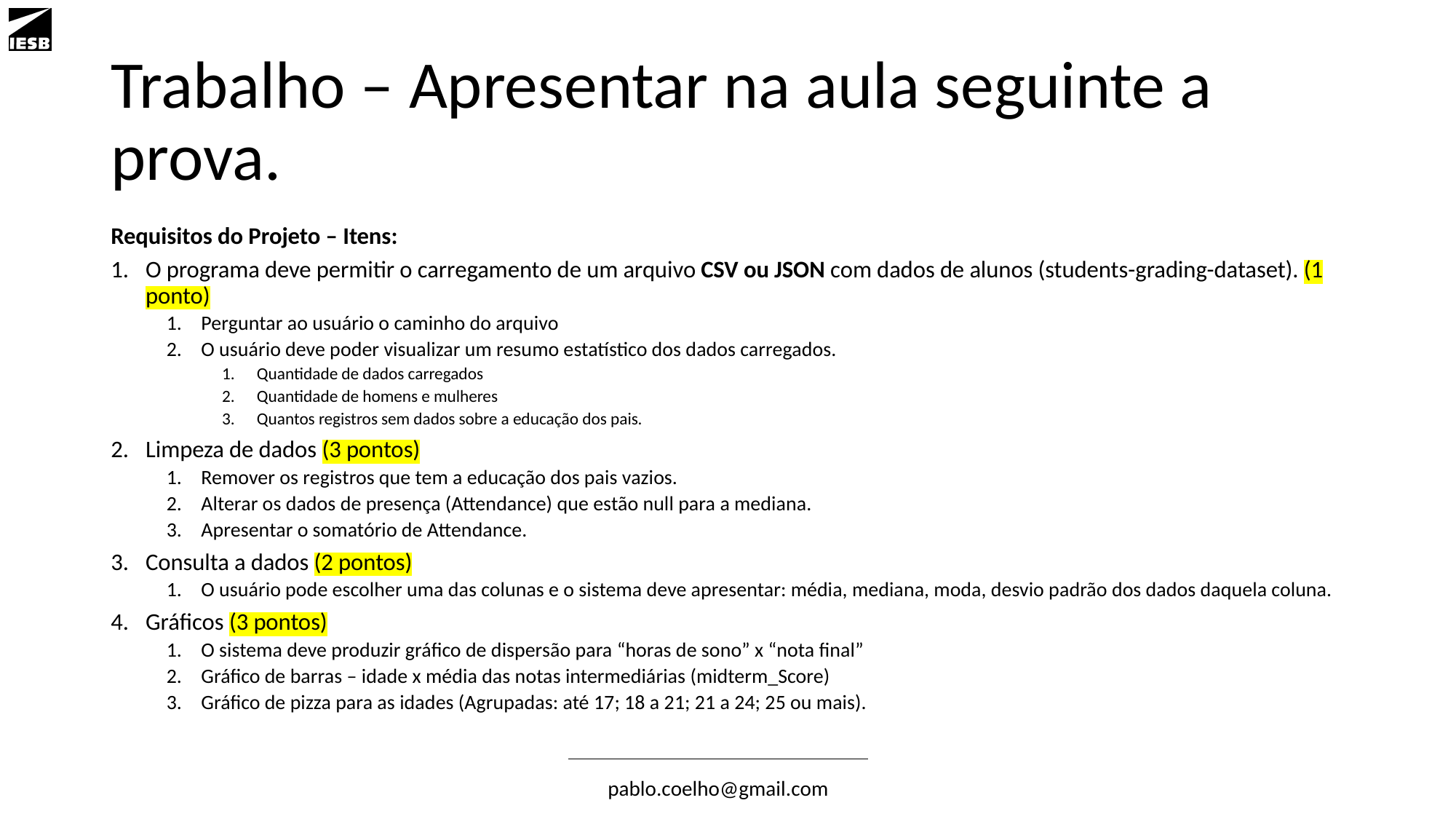

# Trabalho – Apresentar na aula seguinte a prova.
Requisitos do Projeto – Itens:
O programa deve permitir o carregamento de um arquivo CSV ou JSON com dados de alunos (students-grading-dataset). (1 ponto)
Perguntar ao usuário o caminho do arquivo
O usuário deve poder visualizar um resumo estatístico dos dados carregados.
Quantidade de dados carregados
Quantidade de homens e mulheres
Quantos registros sem dados sobre a educação dos pais.
Limpeza de dados (3 pontos)
Remover os registros que tem a educação dos pais vazios.
Alterar os dados de presença (Attendance) que estão null para a mediana.
Apresentar o somatório de Attendance.
Consulta a dados (2 pontos)
O usuário pode escolher uma das colunas e o sistema deve apresentar: média, mediana, moda, desvio padrão dos dados daquela coluna.
Gráficos (3 pontos)
O sistema deve produzir gráfico de dispersão para “horas de sono” x “nota final”
Gráfico de barras – idade x média das notas intermediárias (midterm_Score)
Gráfico de pizza para as idades (Agrupadas: até 17; 18 a 21; 21 a 24; 25 ou mais).